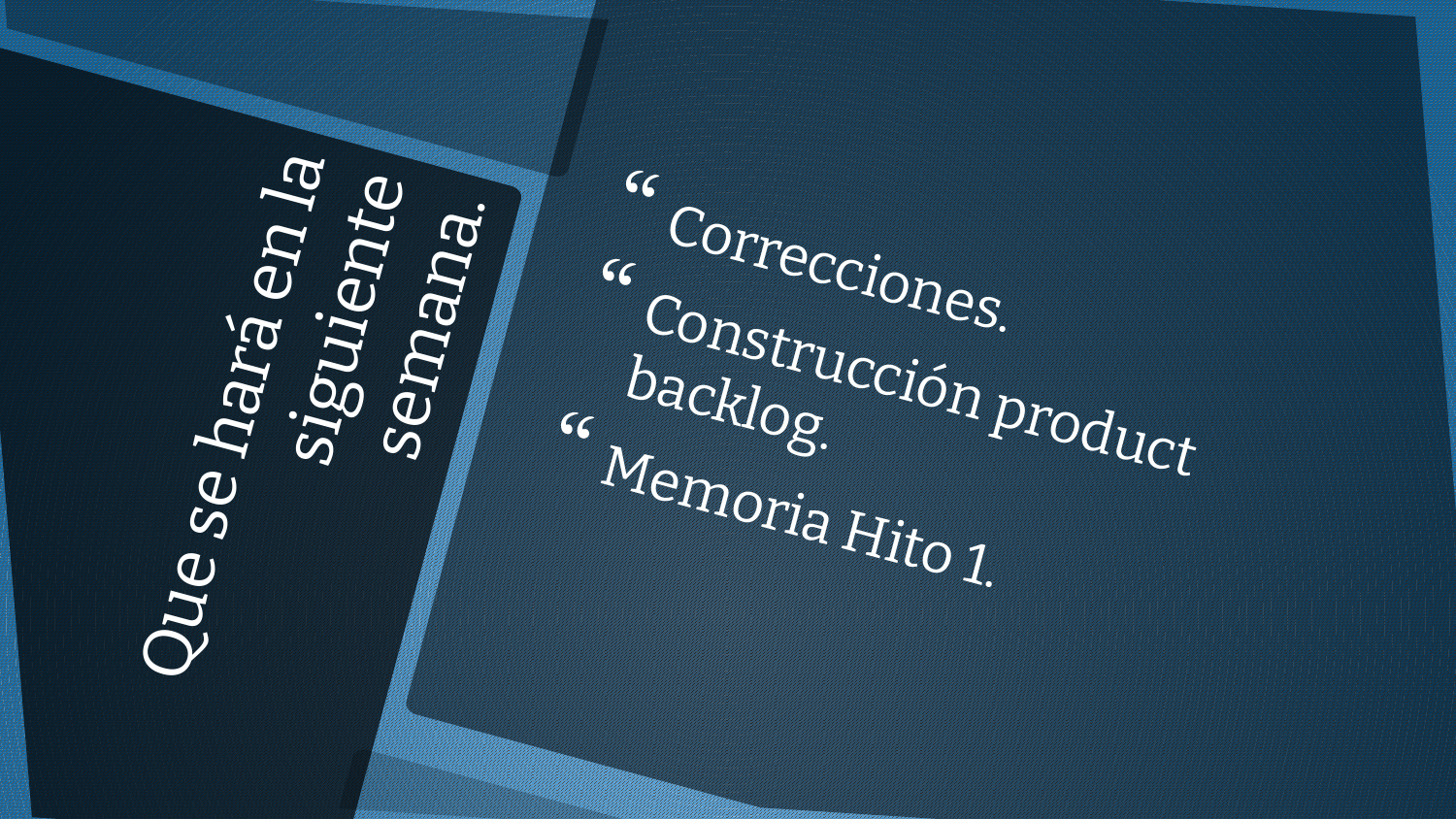

Correcciones.
Construcción product backlog.
Memoria Hito 1.
# Que se hará en la siguiente semana.